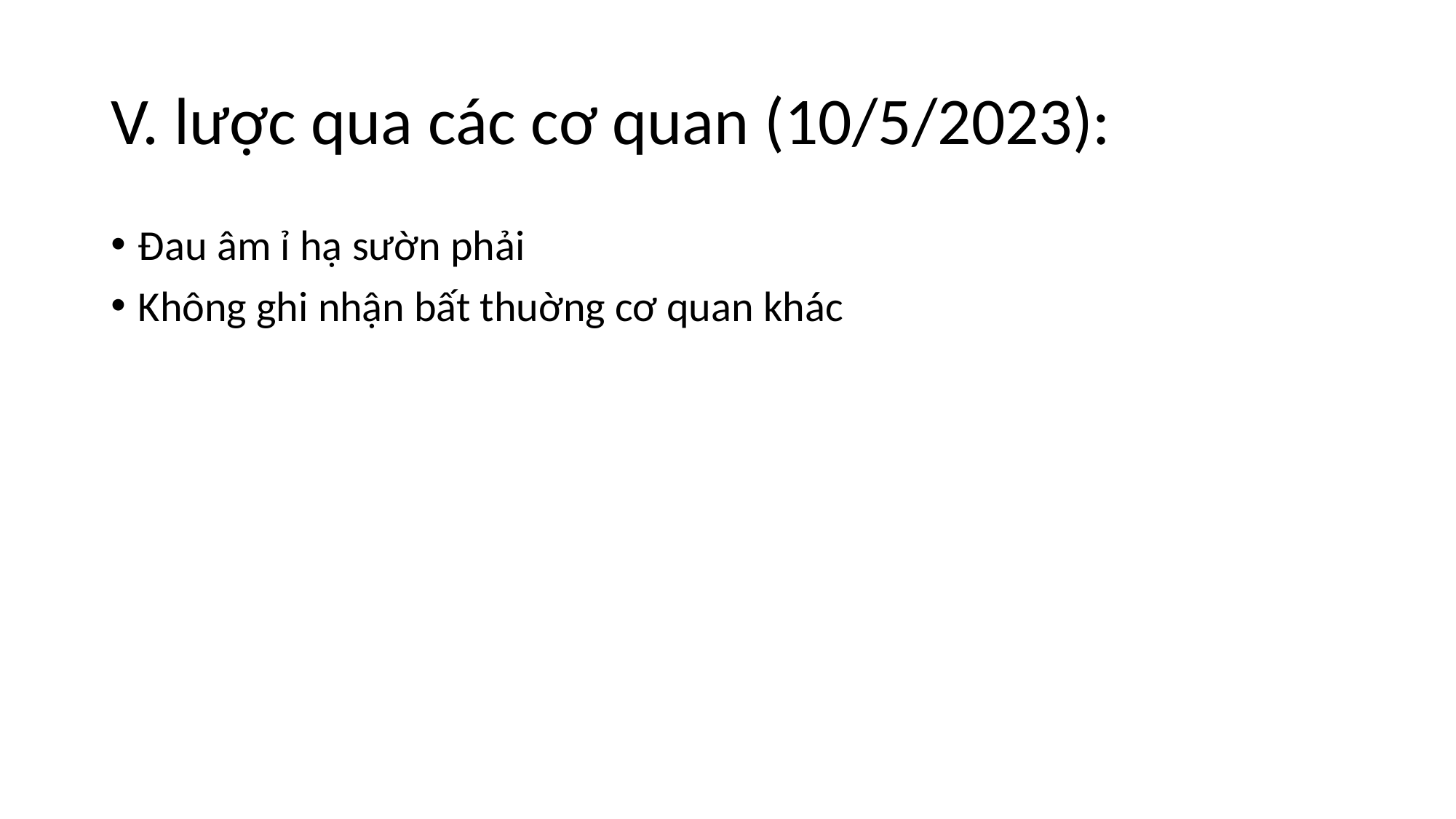

# V. lược qua các cơ quan (10/5/2023):
Đau âm ỉ hạ sườn phải
Không ghi nhận bất thuờng cơ quan khác